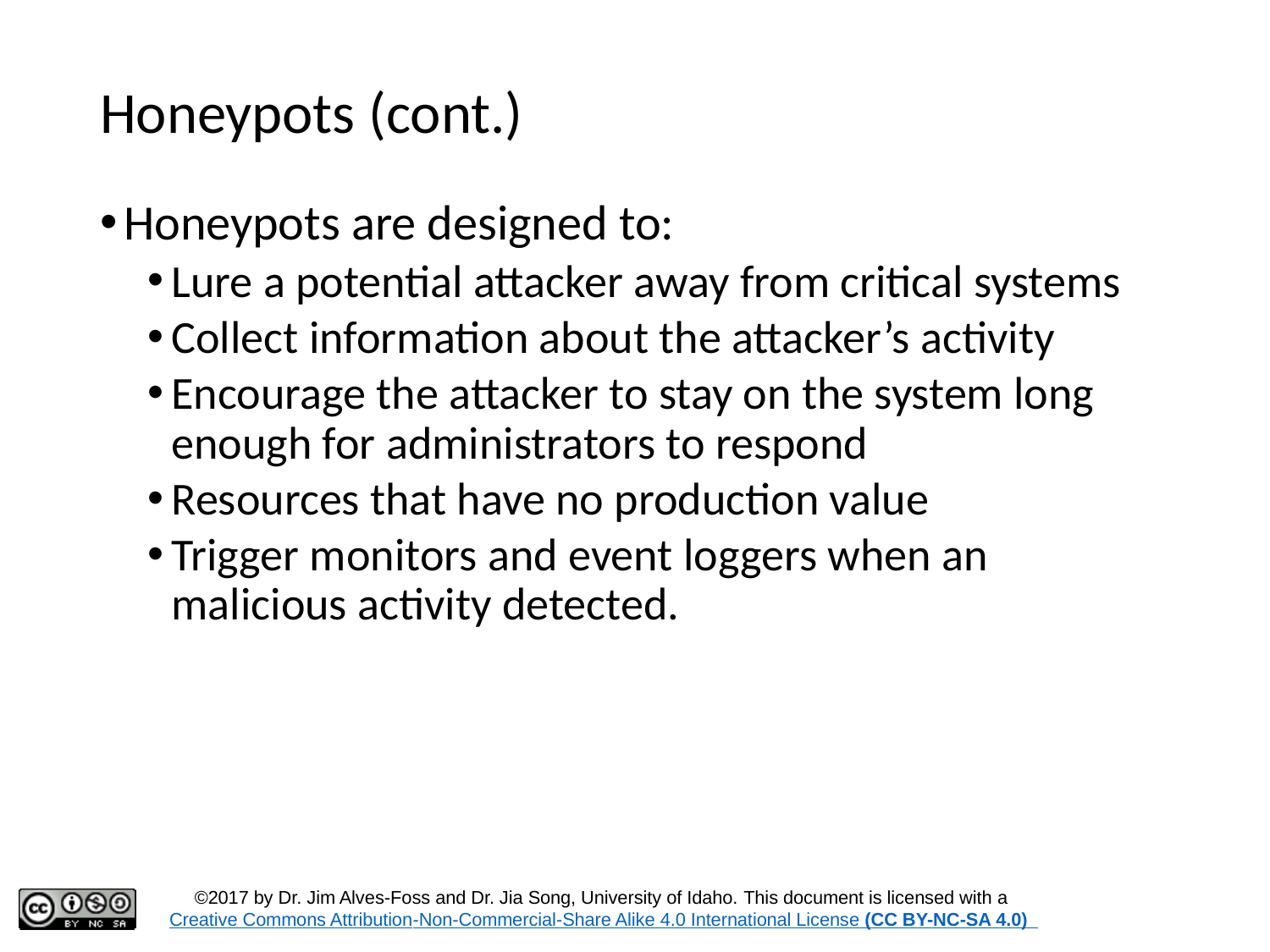

# Honeypots (cont.)
Honeypots are designed to:
Lure a potential attacker away from critical systems
Collect information about the attacker’s activity
Encourage the attacker to stay on the system long enough for administrators to respond
Resources that have no production value
Trigger monitors and event loggers when an malicious activity detected.